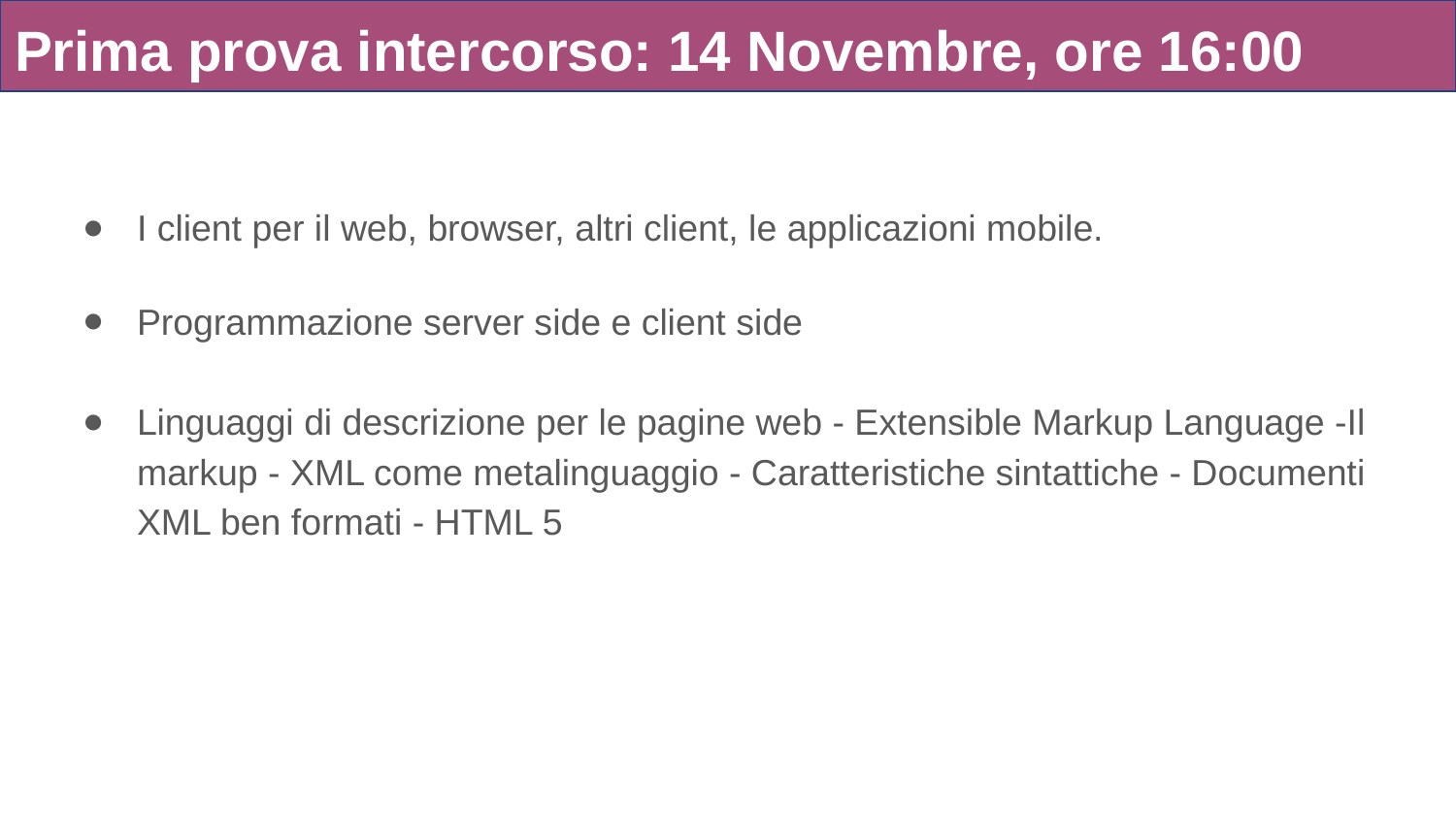

# Prima prova intercorso: 14 Novembre, ore 16:00

I client per il web, browser, altri client, le applicazioni mobile.
Programmazione server side e client side
Linguaggi di descrizione per le pagine web - Extensible Markup Language -Il markup - XML come metalinguaggio - Caratteristiche sintattiche - Documenti XML ben formati - HTML 5